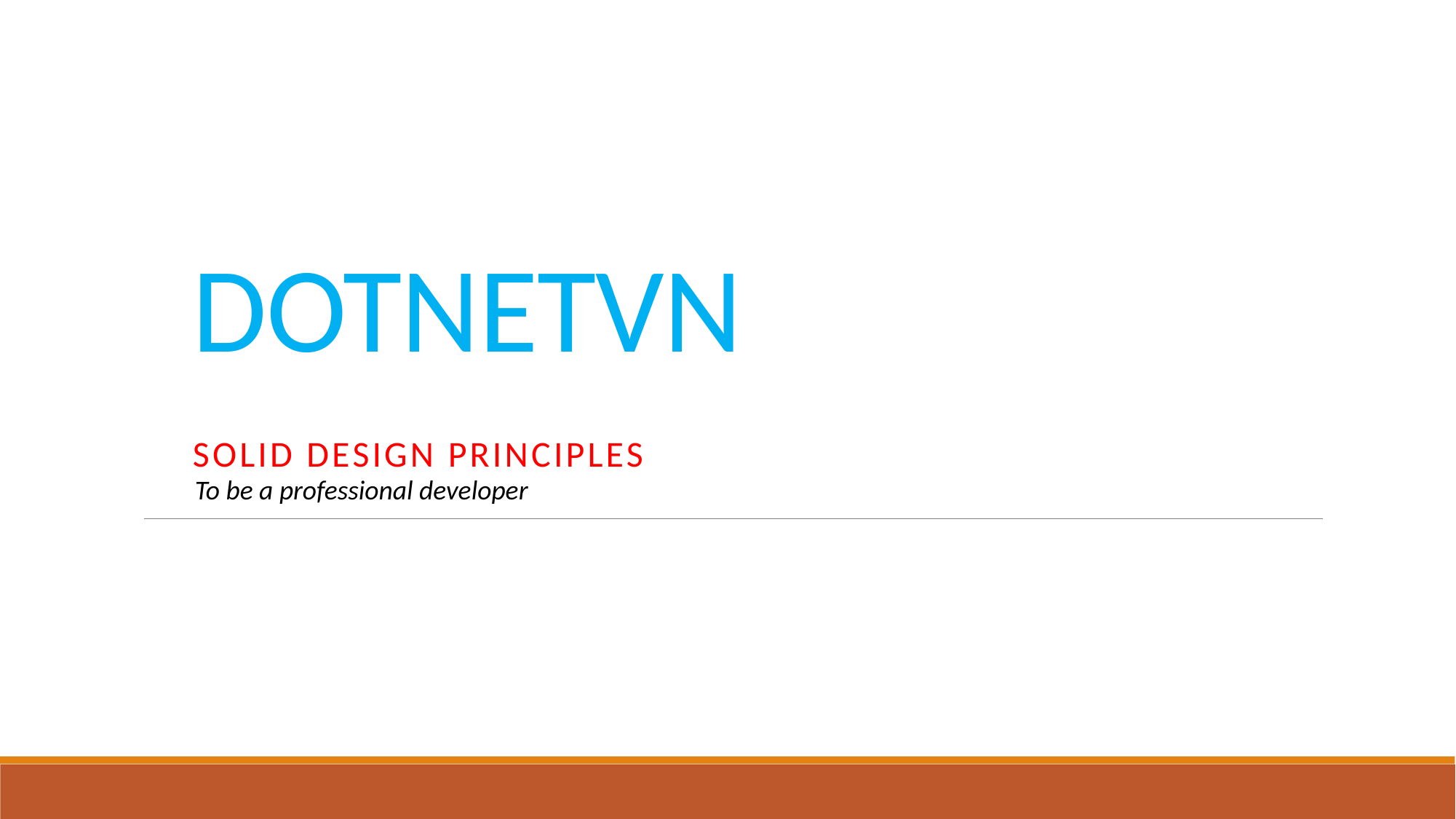

# DOTNETVN
SOLID DESIGN PRINCIPLES
To be a professional developer